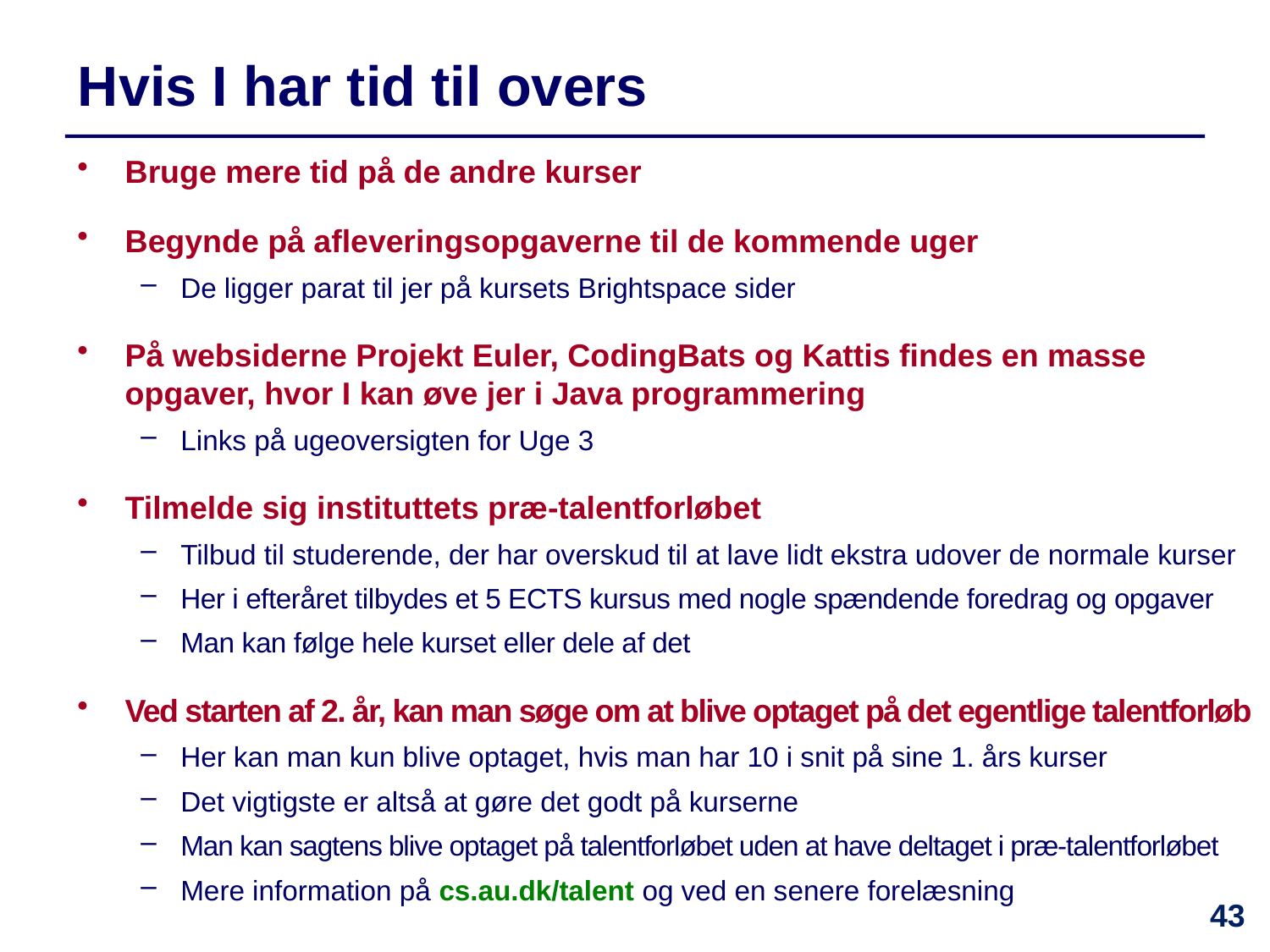

# Hvis I har tid til overs
Bruge mere tid på de andre kurser
Begynde på afleveringsopgaverne til de kommende uger
De ligger parat til jer på kursets Brightspace sider
På websiderne Projekt Euler, CodingBats og Kattis findes en masse opgaver, hvor I kan øve jer i Java programmering
Links på ugeoversigten for Uge 3
Tilmelde sig instituttets præ-talentforløbet
Tilbud til studerende, der har overskud til at lave lidt ekstra udover de normale kurser
Her i efteråret tilbydes et 5 ECTS kursus med nogle spændende foredrag og opgaver
Man kan følge hele kurset eller dele af det
Ved starten af 2. år, kan man søge om at blive optaget på det egentlige talentforløb
Her kan man kun blive optaget, hvis man har 10 i snit på sine 1. års kurser
Det vigtigste er altså at gøre det godt på kurserne
Man kan sagtens blive optaget på talentforløbet uden at have deltaget i præ-talentforløbet
Mere information på cs.au.dk/talent og ved en senere forelæsning
43